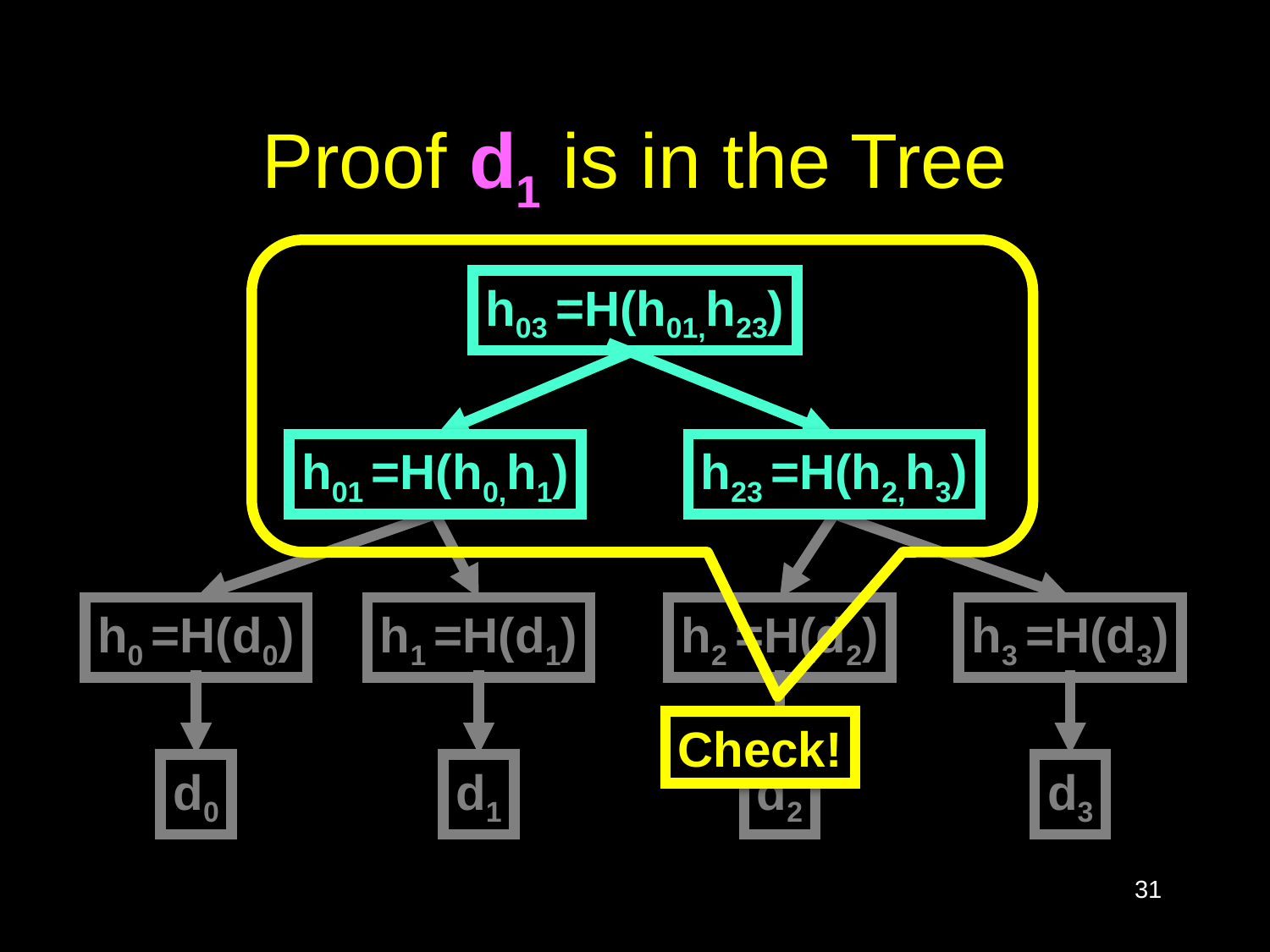

# Proof d1 is in the Tree

h03 =H(h01,h23)
h01 =H(h0,h1)
h23 =H(h2,h3)
h0 =H(d0)
d0
h1 =H(d1)
d1
h2 =H(d2)
d2
h3 =H(d3)
d3
Check!
31